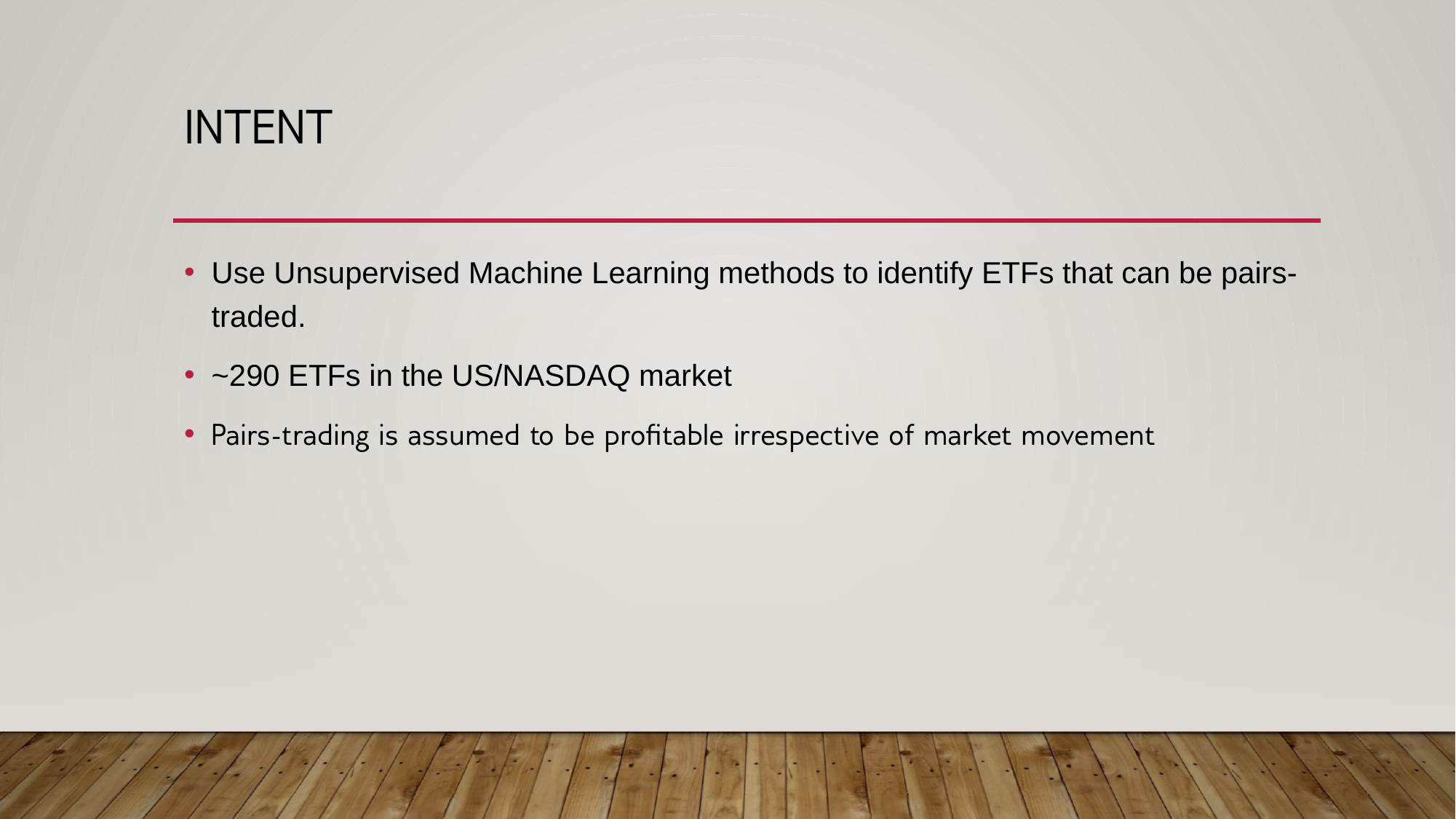

# Intent
Use Unsupervised Machine Learning methods to identify ETFs that can be pairs-traded.
~290 ETFs in the US/NASDAQ market
Pairs-trading is assumed to be profitable irrespective of market movement